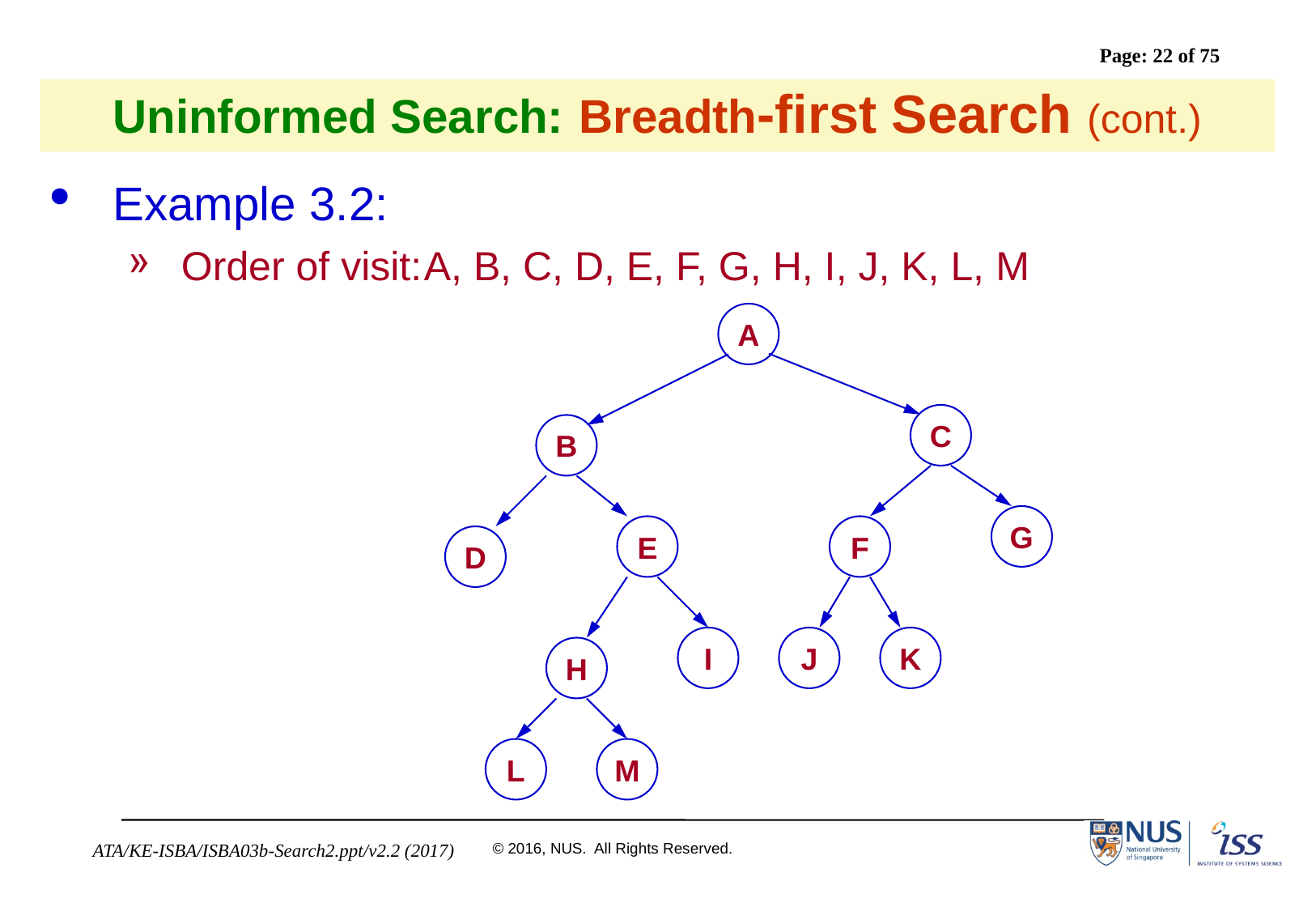

# Uninformed Search: Breadth-first Search (cont.)
Example 3.2:
Order of visit:	A, B, C, D, E, F, G, H, I, J, K, L, M
A

C
B

G
E
F
D

I
J
K
H

L
M